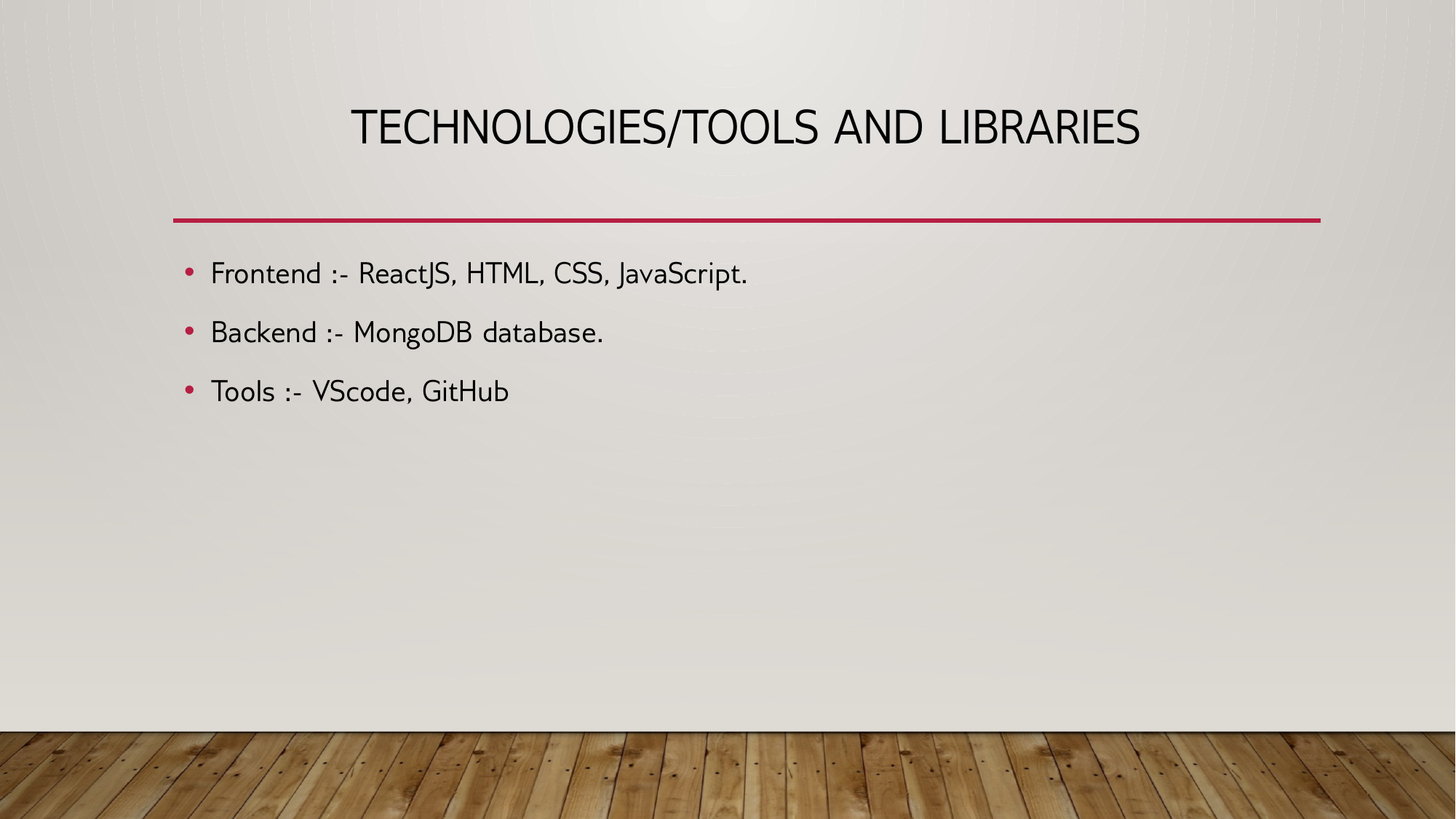

# Technologies/Tools and libraries
Frontend :- ReactJS, HTML, CSS, JavaScript.
Backend :- MongoDB database.
Tools :- VScode, GitHub